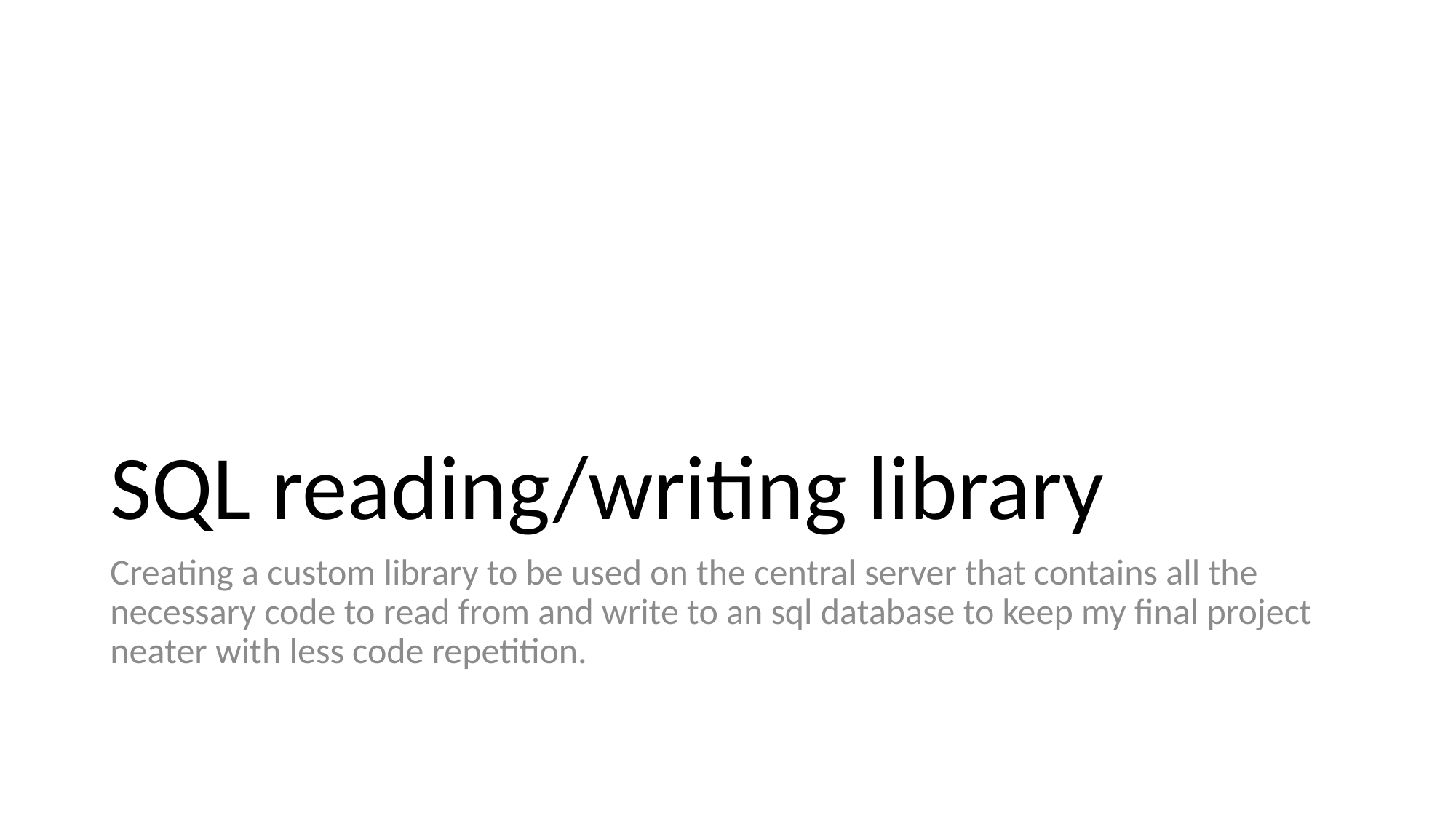

# SQL reading/writing library
Creating a custom library to be used on the central server that contains all the necessary code to read from and write to an sql database to keep my final project neater with less code repetition.